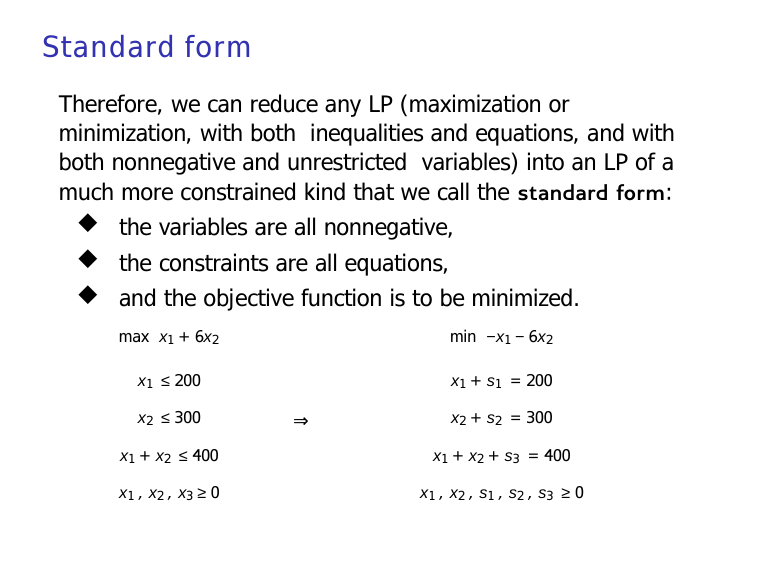

# Standard form
Therefore, we can reduce any LP (maximization or minimization, with both  inequalities and equations, and with both nonnegative and unrestricted  variables) into an LP of a much more constrained kind that we call the standard form:
  the variables are all nonnegative,
  the constraints are all equations,
  and the objective function is to be minimized.
| max x1 + 6x2 |  | min −x1 − 6x2 |
| --- | --- | --- |
| x1 ≤ 200 |  | x1 + s1 = 200 |
| x2 ≤ 300 | ⇒ | x2 + s2 = 300 |
| x1 + x2 ≤ 400 |  | x1 + x2 + s3 = 400 |
| x1 , x2 , x3 ≥ 0 |  | x1 , x2 , s1 , s2 , s3 ≥ 0 |